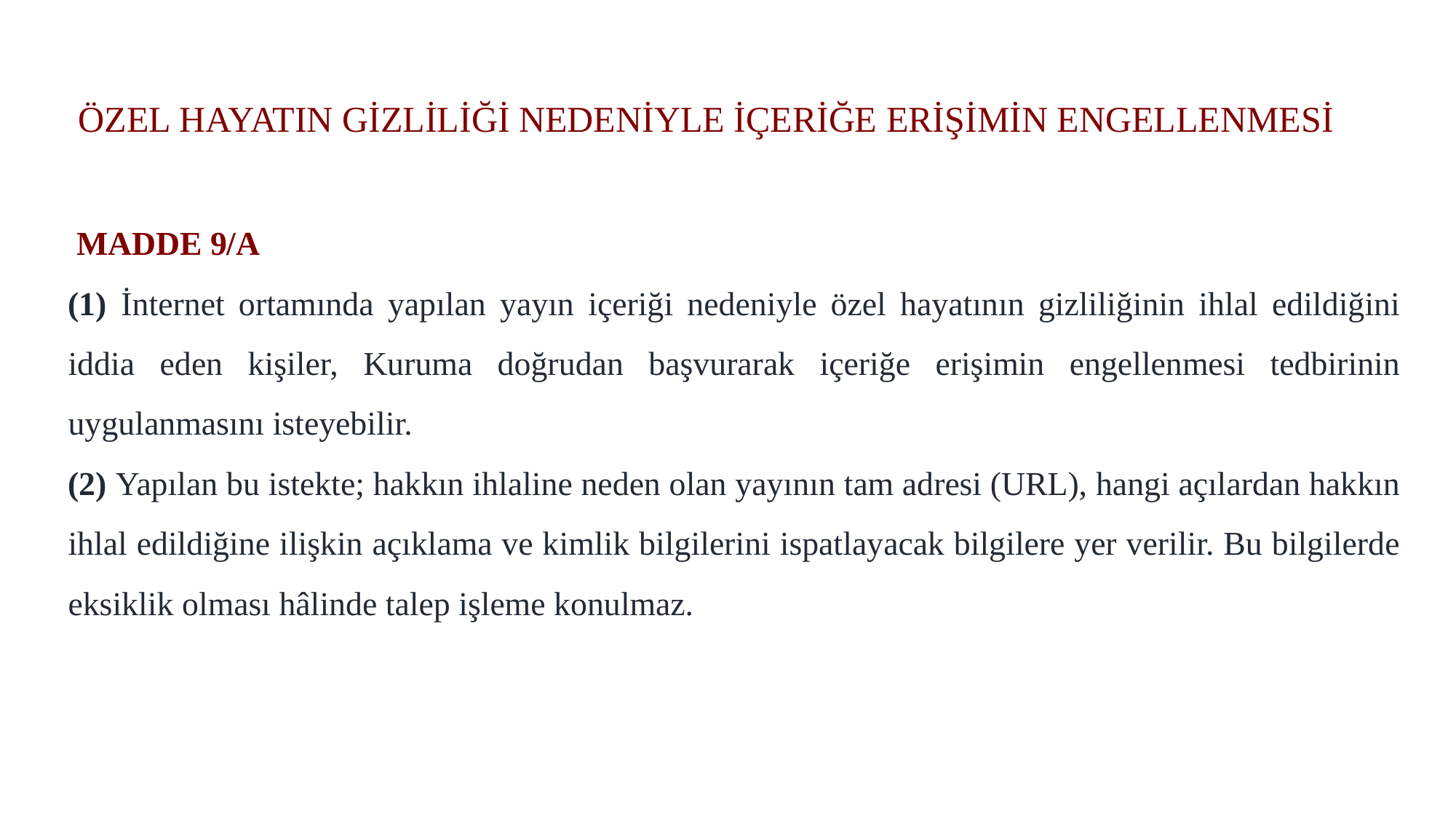

# ÖZEL HAYATIN GİZLİLİĞİ NEDENİYLE İÇERİĞE ERİŞİMİN ENGELLENMESİ
 MADDE 9/A
(1) İnternet ortamında yapılan yayın içeriği nedeniyle özel hayatının gizliliğinin ihlal edildiğini iddia eden kişiler, Kuruma doğrudan başvurarak içeriğe erişimin engellenmesi tedbirinin uygulanmasını isteyebilir.
(2) Yapılan bu istekte; hakkın ihlaline neden olan yayının tam adresi (URL), hangi açılardan hakkın ihlal edildiğine ilişkin açıklama ve kimlik bilgilerini ispatlayacak bilgilere yer verilir. Bu bilgilerde eksiklik olması hâlinde talep işleme konulmaz.